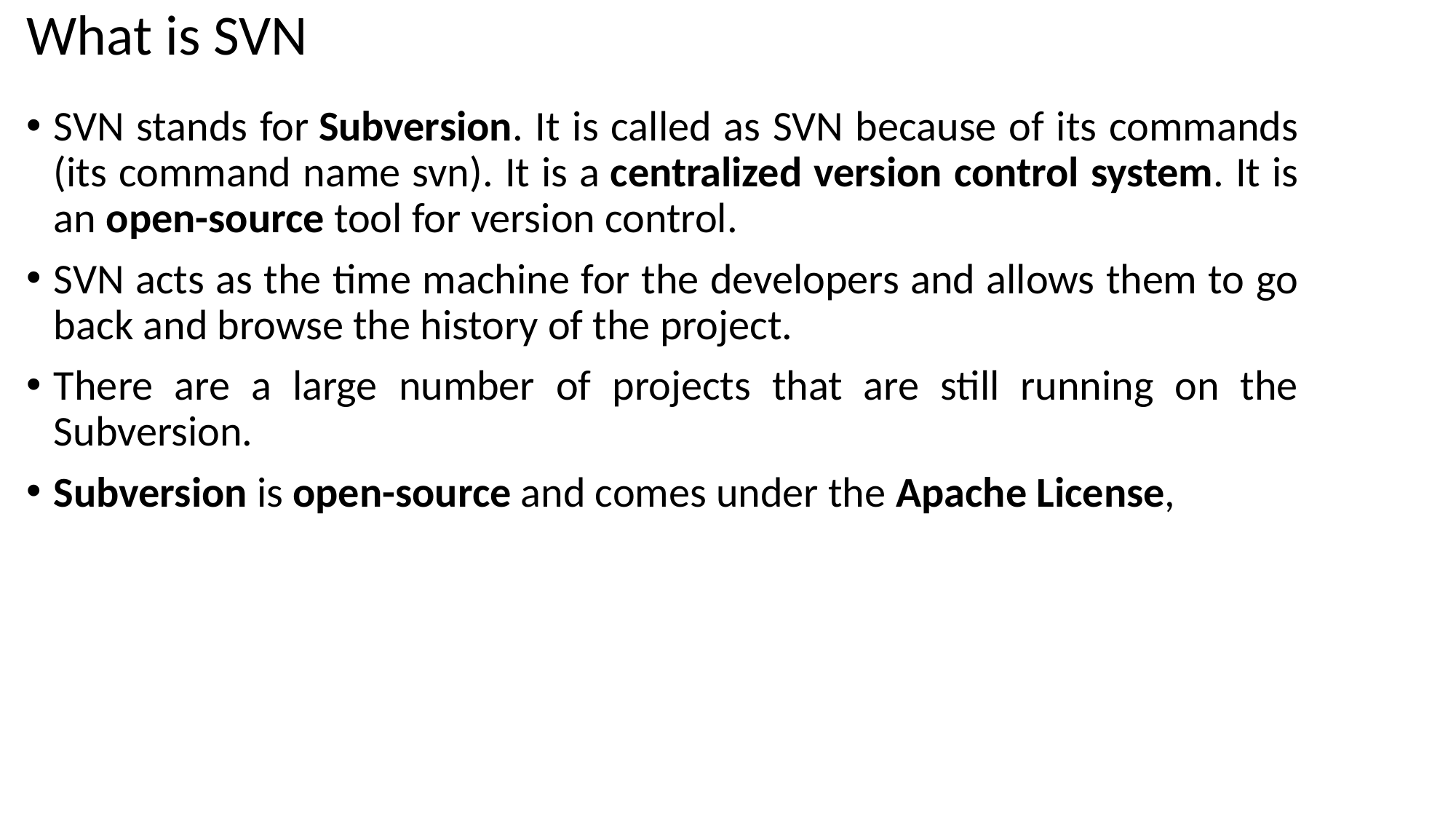

# What is SVN
SVN stands for Subversion. It is called as SVN because of its commands (its command name svn). It is a centralized version control system. It is an open-source tool for version control.
SVN acts as the time machine for the developers and allows them to go back and browse the history of the project.
There are a large number of projects that are still running on the Subversion.
Subversion is open-source and comes under the Apache License,